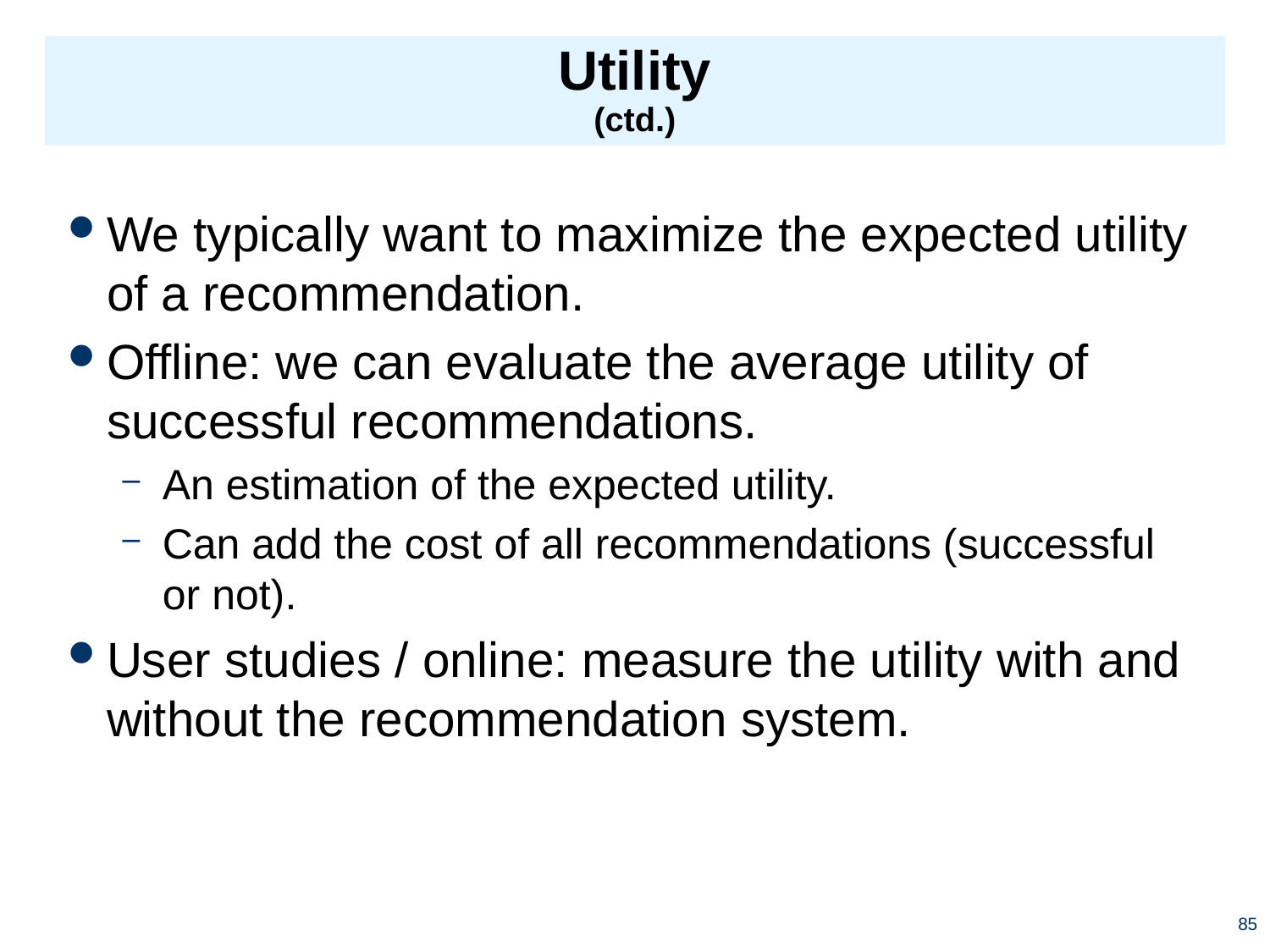

# Utility (ctd.)
We typically want to maximize the expected utility of a recommendation.
Offline: we can evaluate the average utility of successful recommendations.
An estimation of the expected utility.
Can add the cost of all recommendations (successful or not).
User studies / online: measure the utility with and without the recommendation system.
85